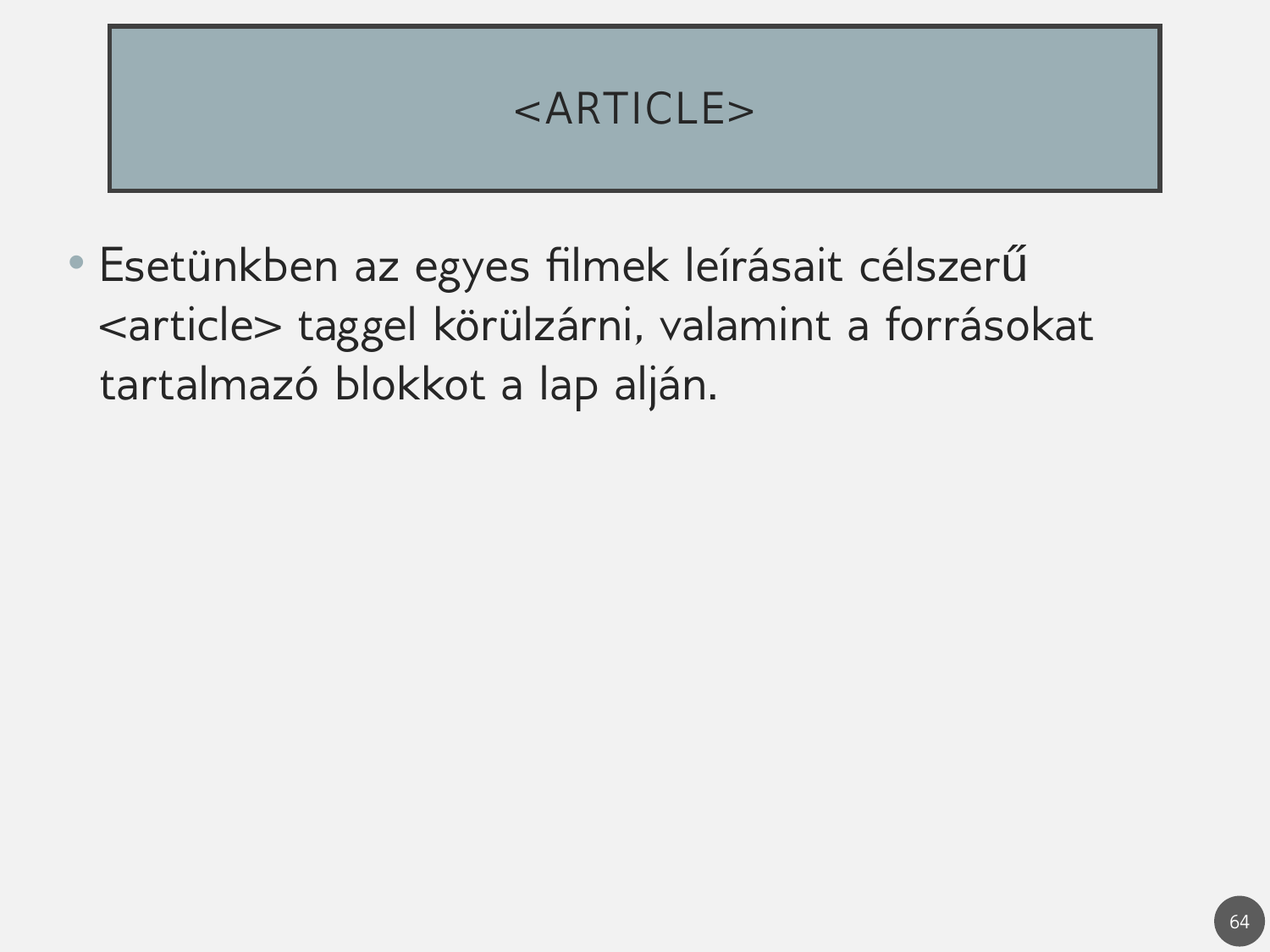

# <article>
Esetünkben az egyes filmek leírásait célszerű <article> taggel körülzárni, valamint a forrásokat tartalmazó blokkot a lap alján.

64